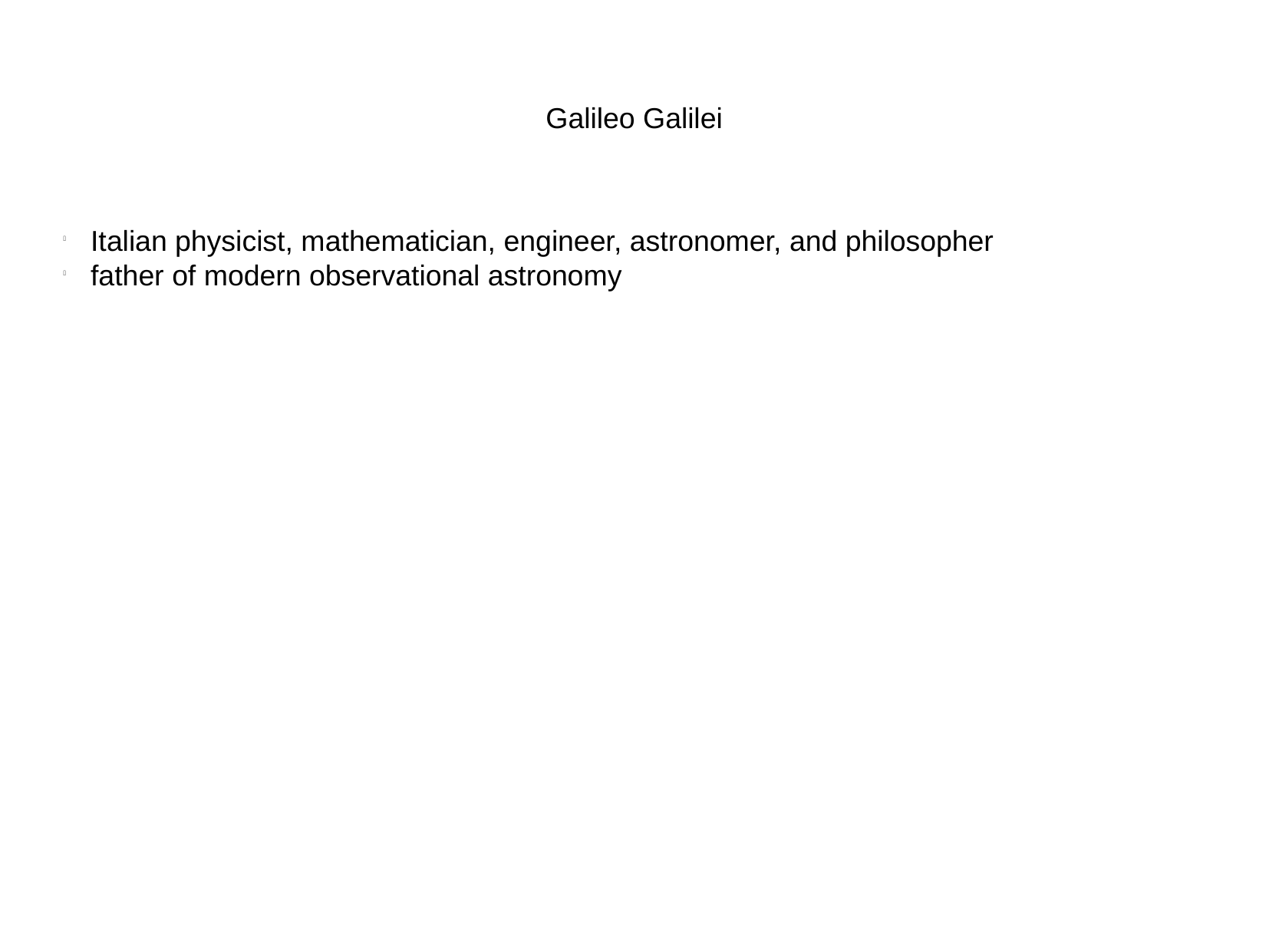

Galileo Galilei
Italian physicist, mathematician, engineer, astronomer, and philosopher
father of modern observational astronomy